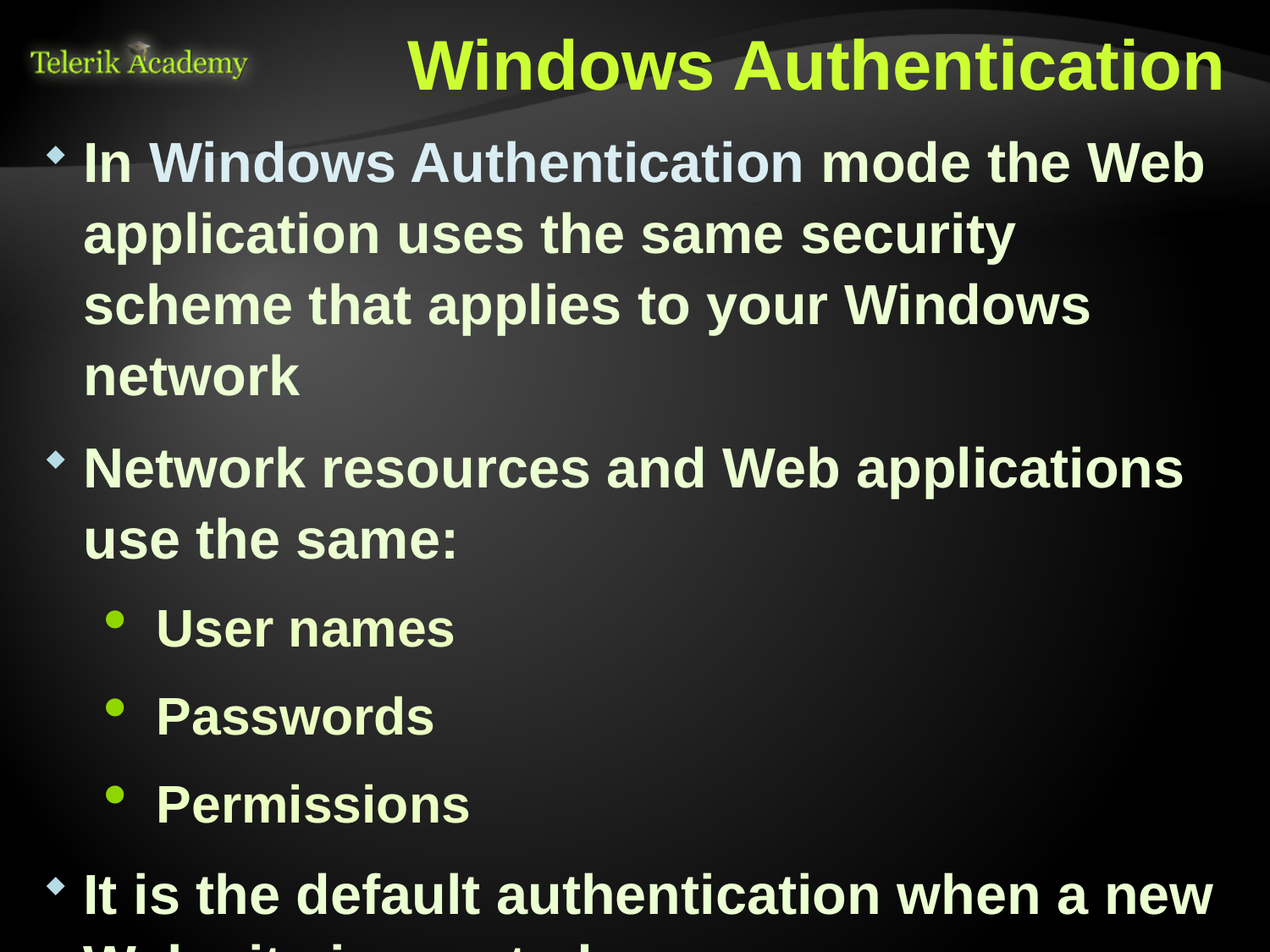

# Windows Authentication
In Windows Authentication mode the Web application uses the same security scheme that applies to your Windows network
Network resources and Web applications use the same:
User names
Passwords
Permissions
It is the default authentication when a new Web site is created